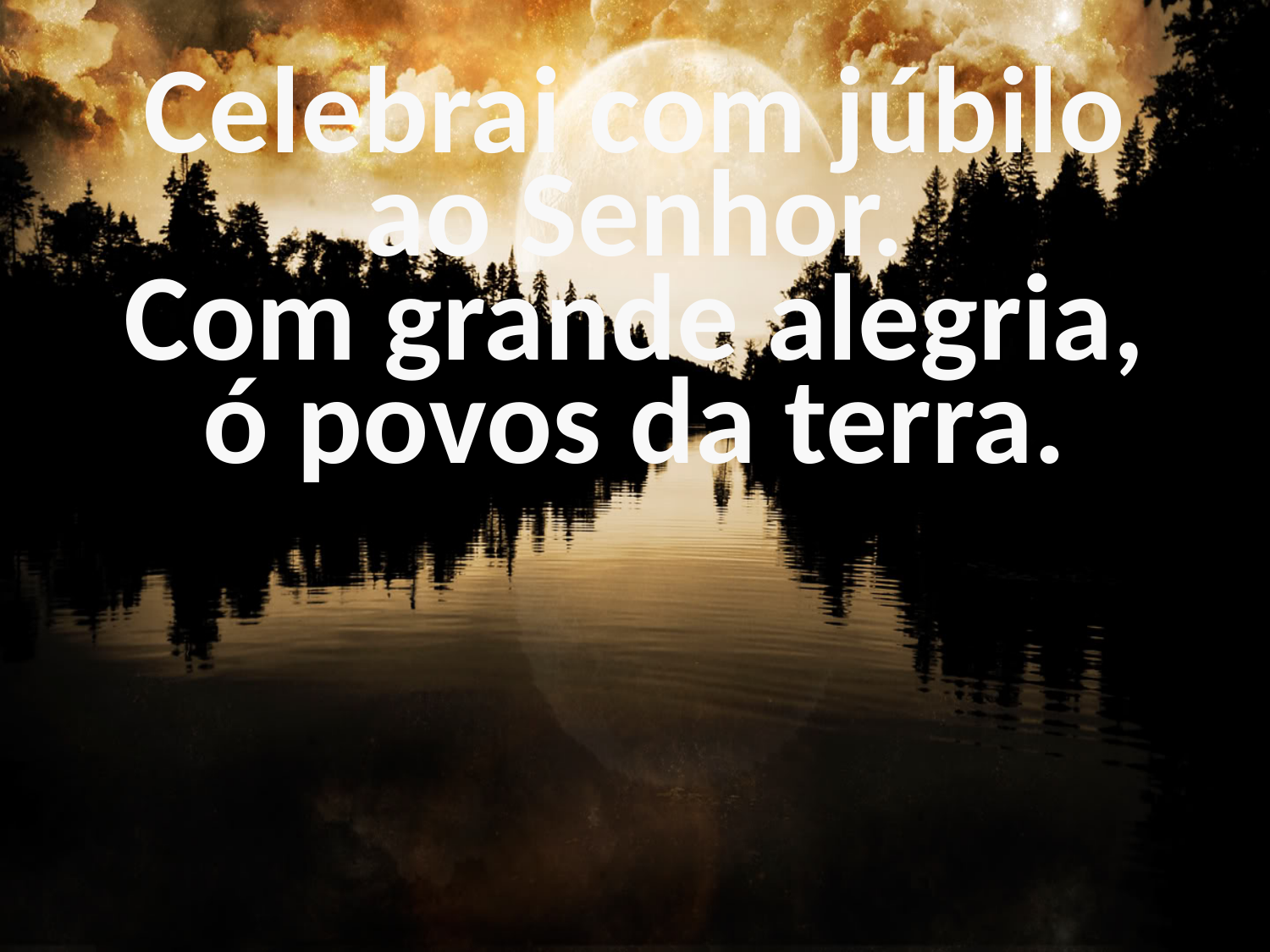

Celebrai com júbilo
ao Senhor.
Com grande alegria,
ó povos da terra.